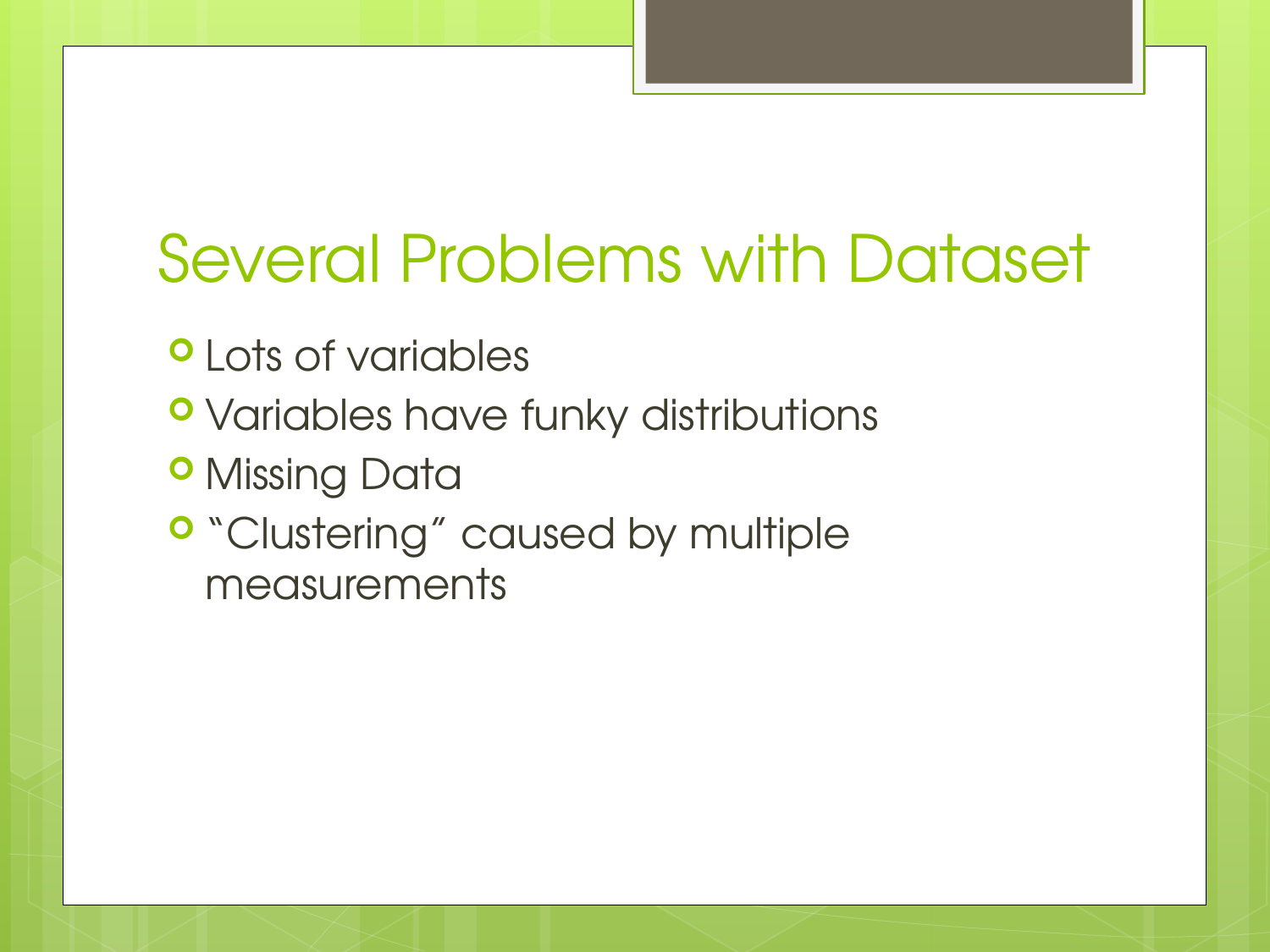

# Several Problems with Dataset
Lots of variables
Variables have funky distributions
Missing Data
“Clustering” caused by multiple measurements